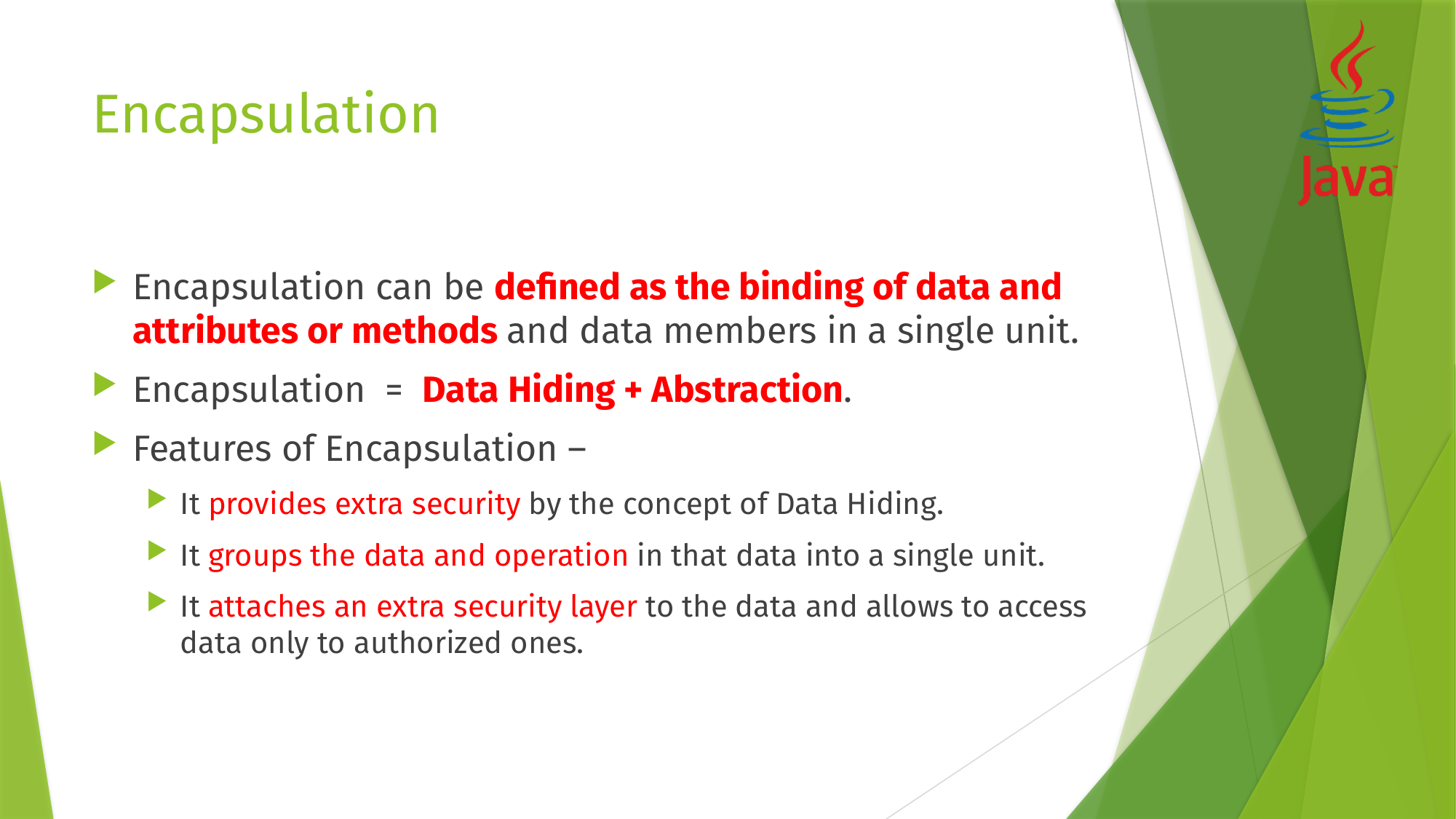

# Encapsulation
Encapsulation can be defined as the binding of data and attributes or methods and data members in a single unit.
Encapsulation  =  Data Hiding + Abstraction.
Features of Encapsulation –
It provides extra security by the concept of Data Hiding.
It groups the data and operation in that data into a single unit.
It attaches an extra security layer to the data and allows to access data only to authorized ones.